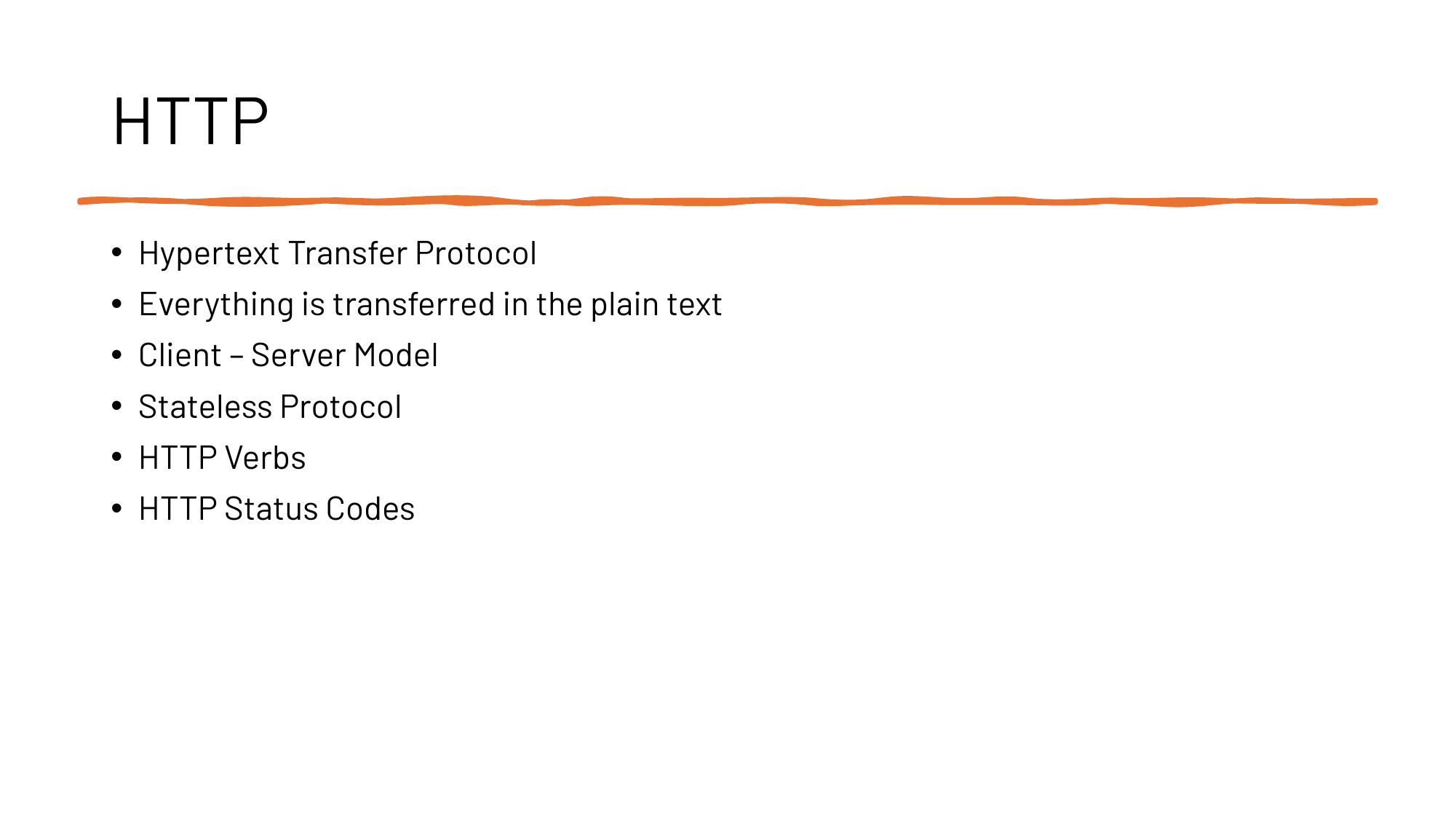

# HTTP

Hypertext Transfer Protocol
Everything is transferred in the plain text
Client – Server Model
Stateless Protocol
HTTP Verbs
HTTP Status Codes